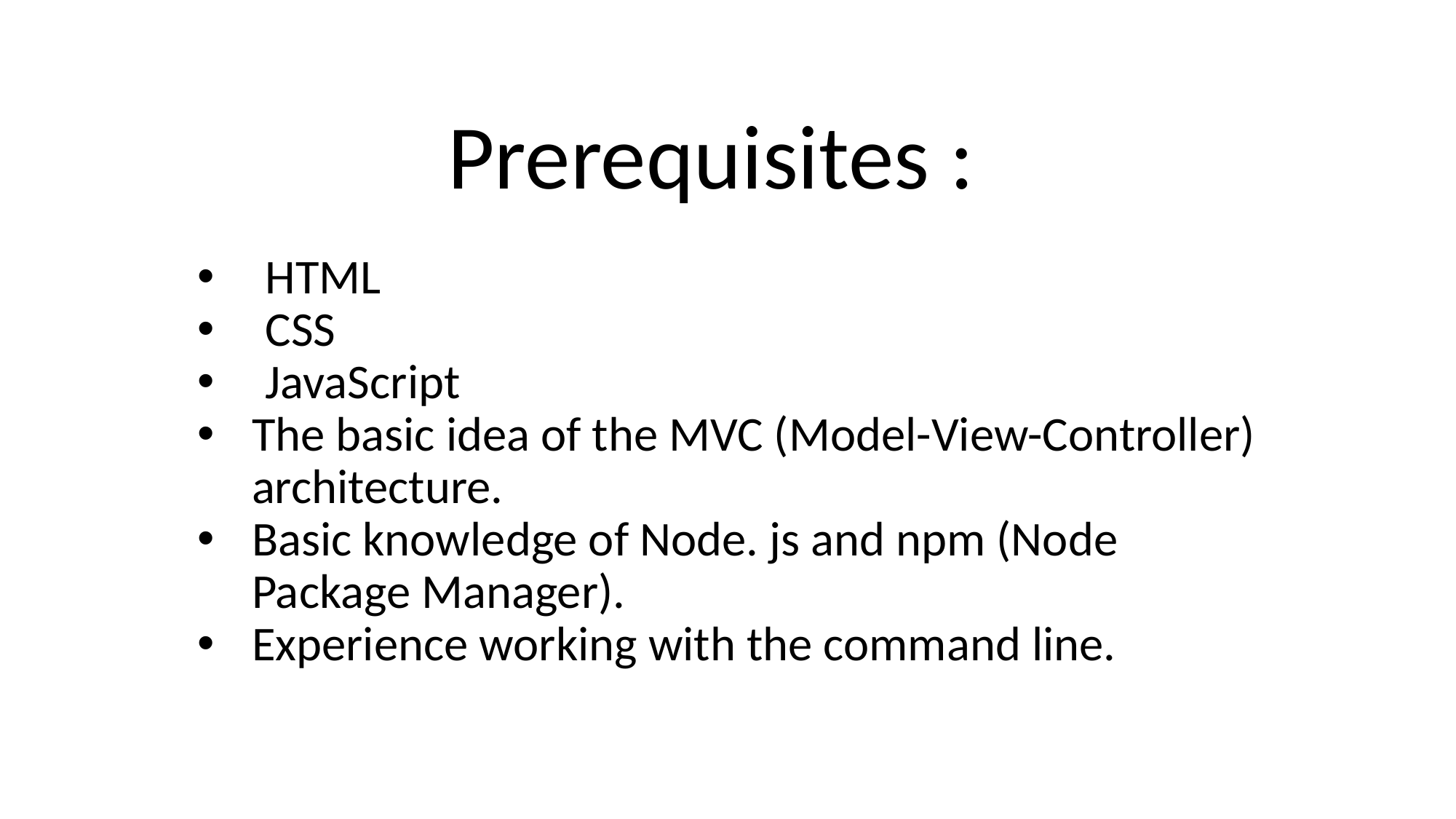

# Prerequisites :

HTML
CSS
JavaScript
The basic idea of the MVC (Model-View-Controller) architecture.
Basic knowledge of Node. js and npm (Node Package Manager).
Experience working with the command line.